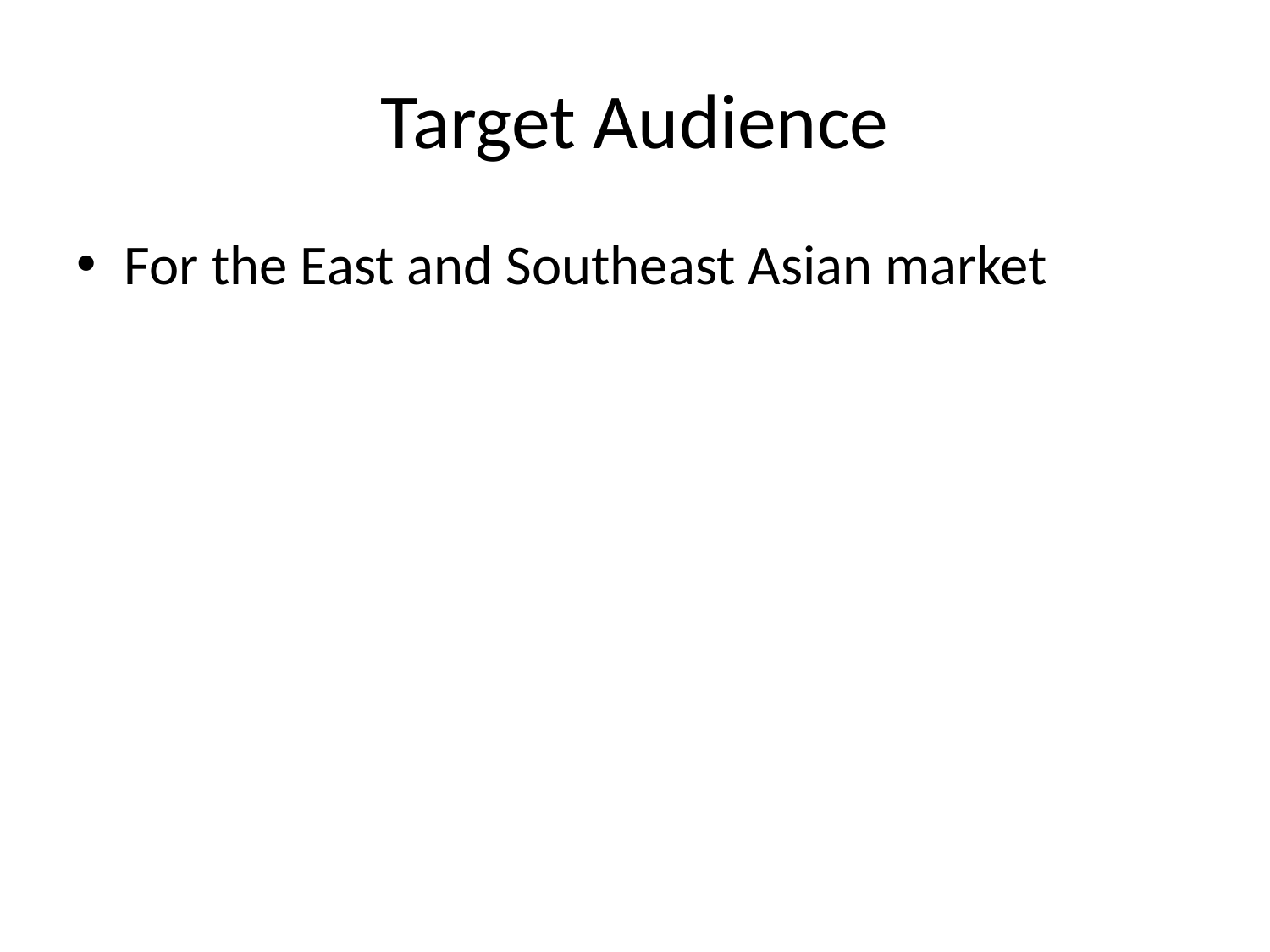

# Target Audience
For the East and Southeast Asian market